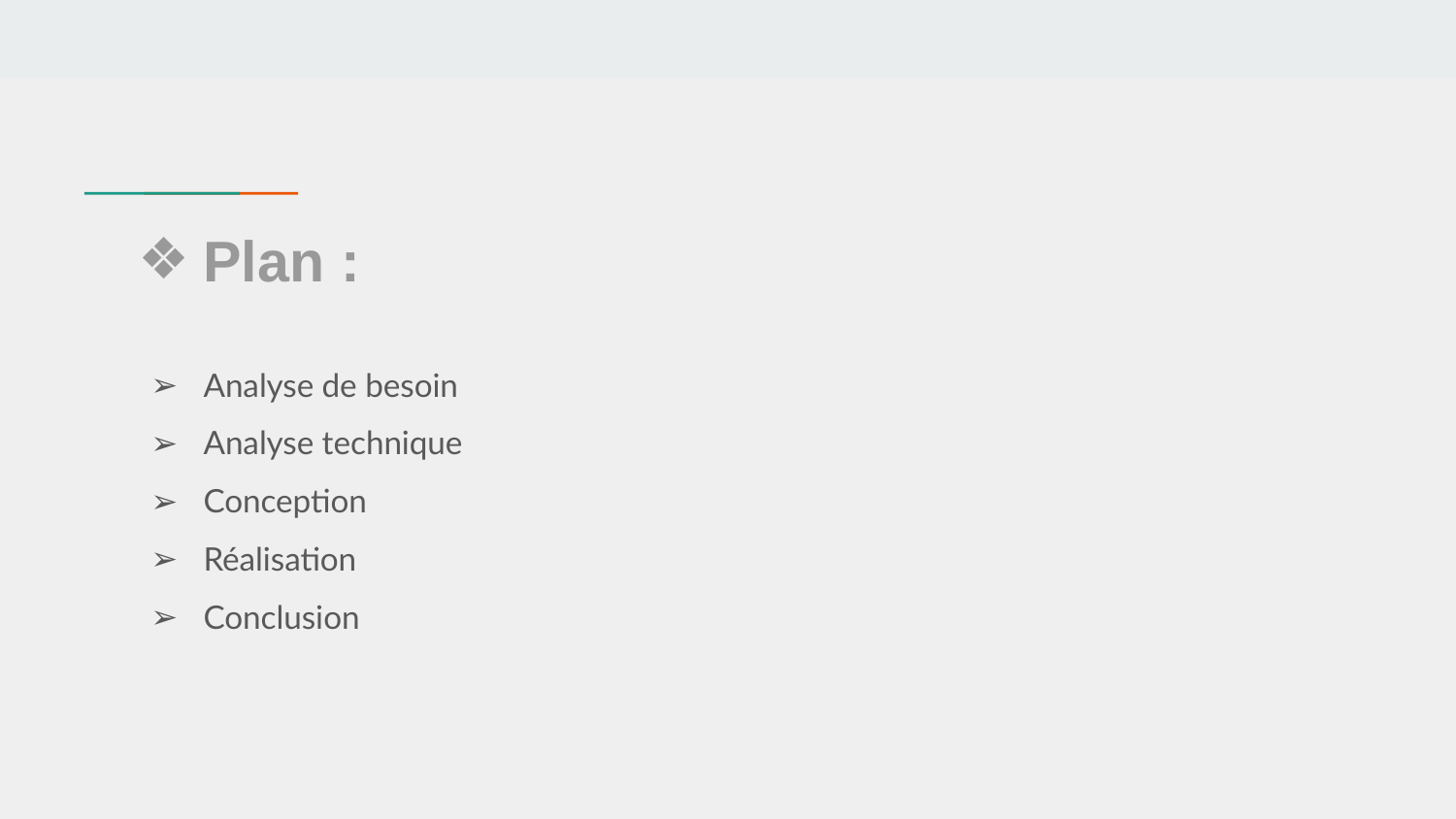

# Plan :
Analyse de besoin
Analyse technique
Conception
Réalisation
Conclusion